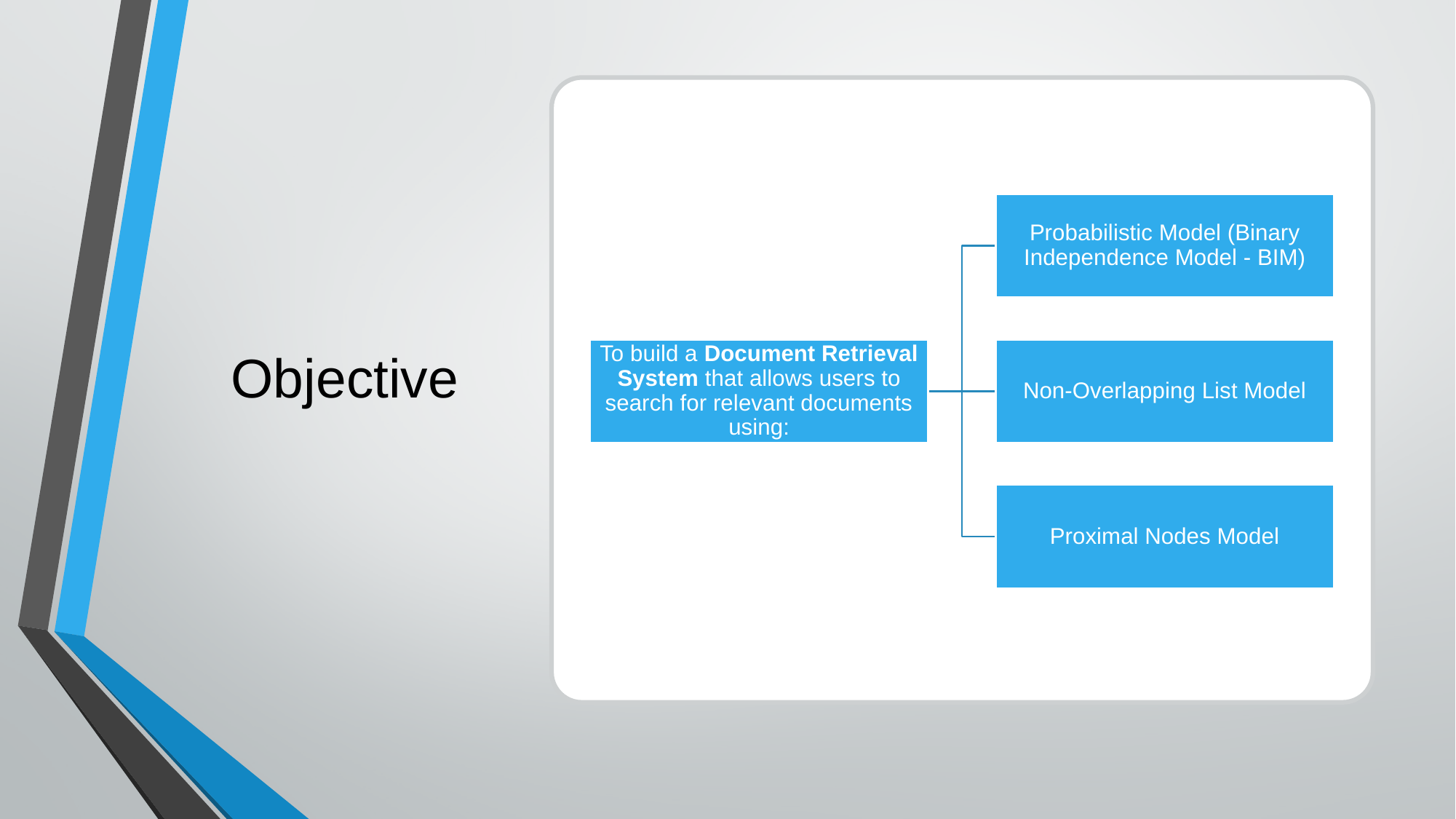

To build a Document Retrieval System that allows users to search for relevant documents using:
Probabilistic Model (Binary Independence Model - BIM)
Non-Overlapping List Model
Proximal Nodes Model
# Objective